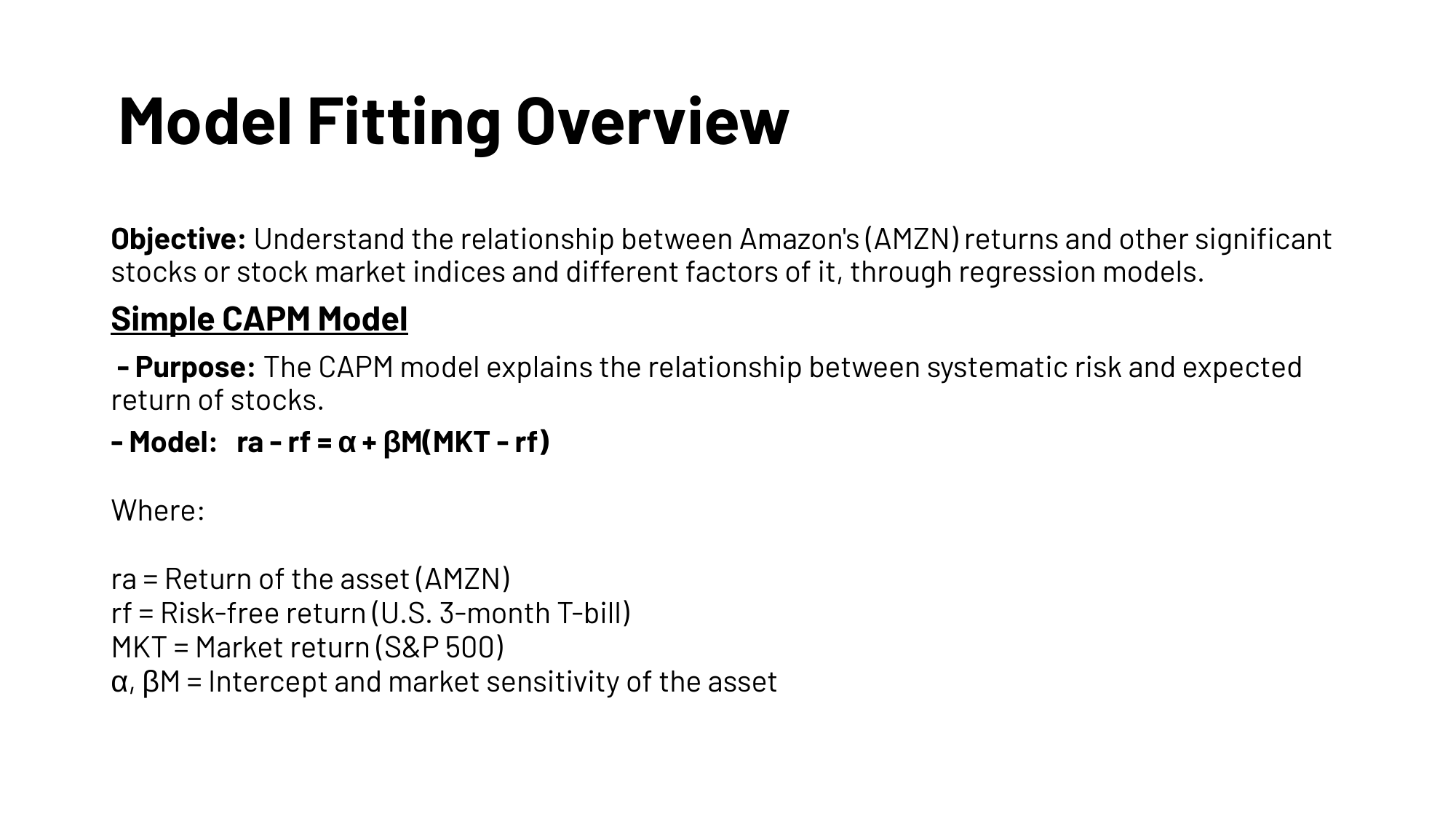

# Model Fitting Overview
Objective: Understand the relationship between Amazon's (AMZN) returns and other significant stocks or stock market indices and different factors of it, through regression models.
Simple CAPM Model
 - Purpose: The CAPM model explains the relationship between systematic risk and expected return of stocks.
- Model:   ra - rf = α + βM(MKT - rf)

Where:

ra = Return of the asset (AMZN)
rf = Risk-free return (U.S. 3-month T-bill)
MKT = Market return (S&P 500)
α, βM = Intercept and market sensitivity of the asset